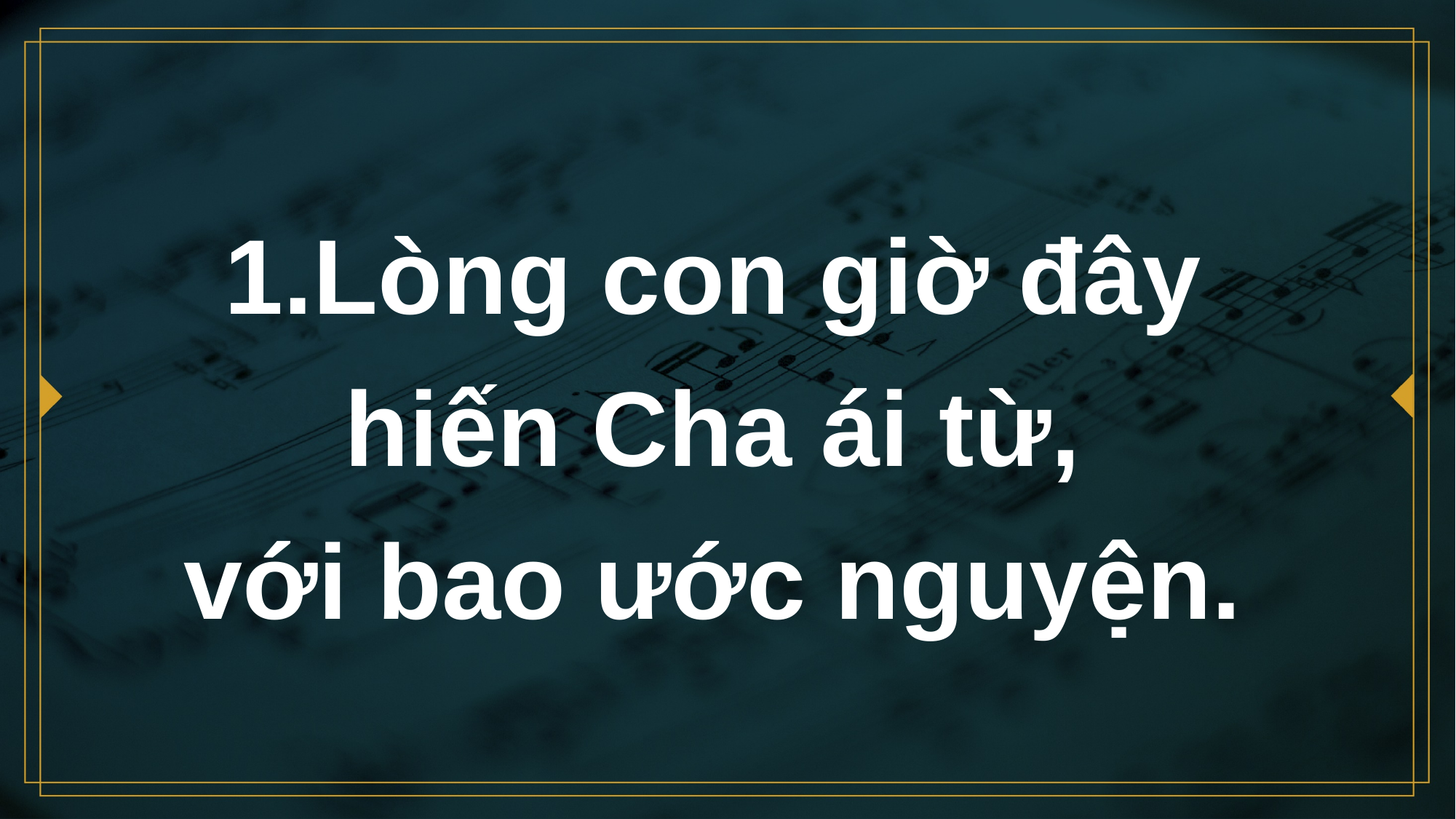

# 1.Lòng con giờ đây hiến Cha ái từ, với bao ước nguyện.